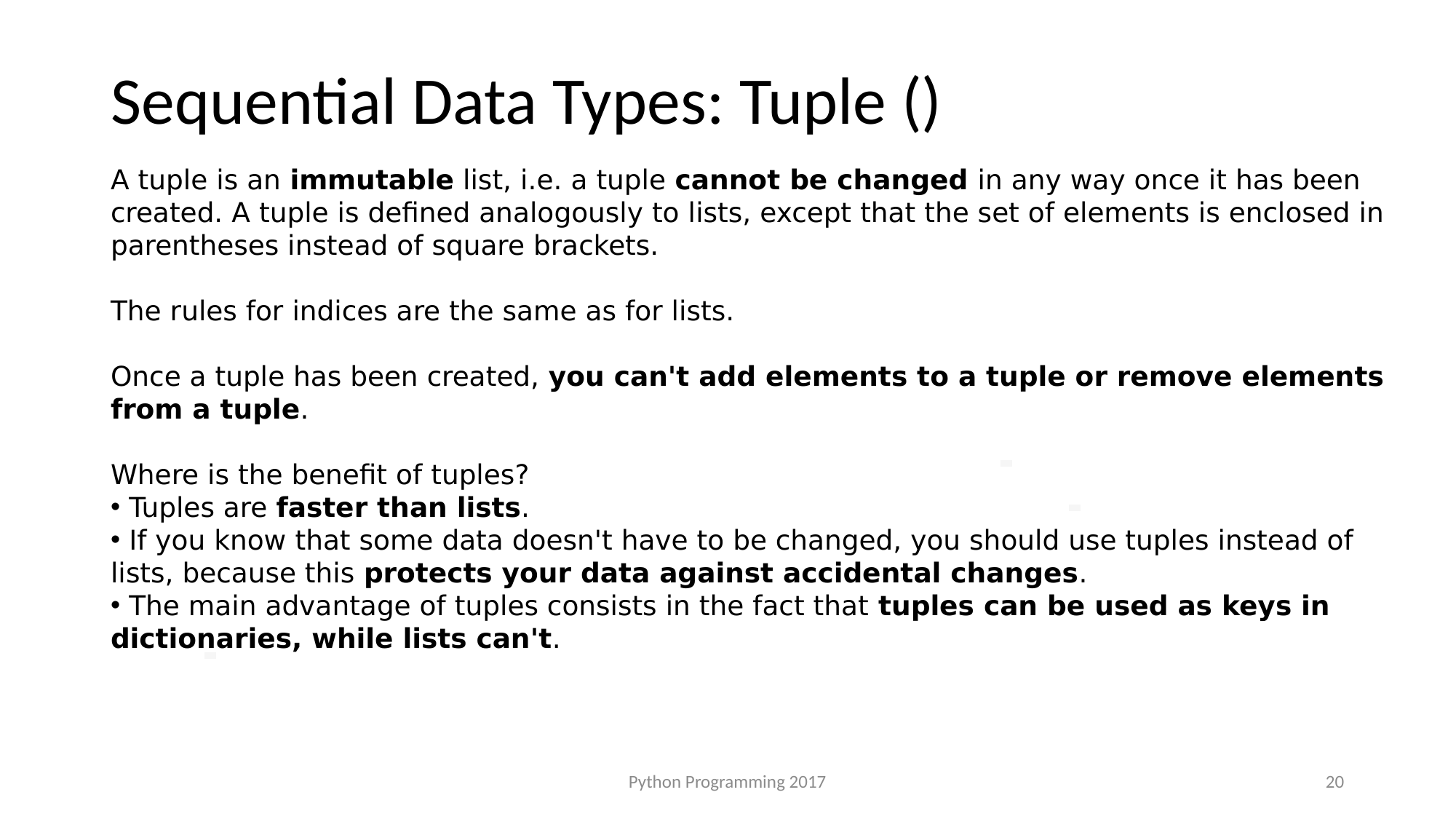

# Sequential Data Types: Tuple ()
A tuple is an immutable list, i.e. a tuple cannot be changed in any way once it has been created. A tuple is defined analogously to lists, except that the set of elements is enclosed in parentheses instead of square brackets.

The rules for indices are the same as for lists.

Once a tuple has been created, you can't add elements to a tuple or remove elements from a tuple. 
Where is the benefit of tuples?
 Tuples are faster than lists.
 If you know that some data doesn't have to be changed, you should use tuples instead of lists, because this protects your data against accidental changes.
 The main advantage of tuples consists in the fact that tuples can be used as keys in dictionaries, while lists can't.
Python Programming 2017
20